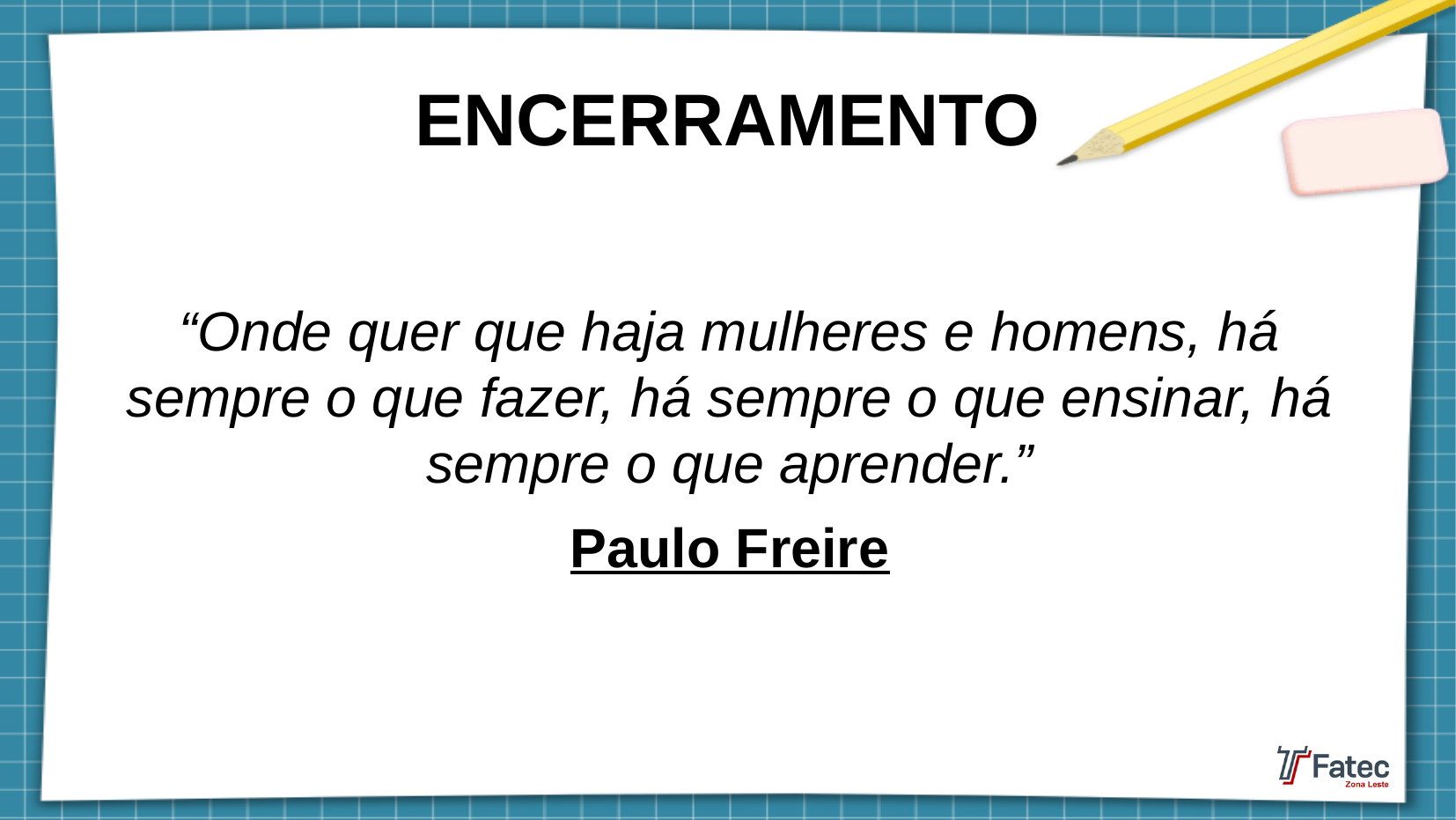

ENCERRAMENTO

“Onde quer que haja mulheres e homens, há sempre o que fazer, há sempre o que ensinar, há sempre o que aprender.”
Paulo Freire